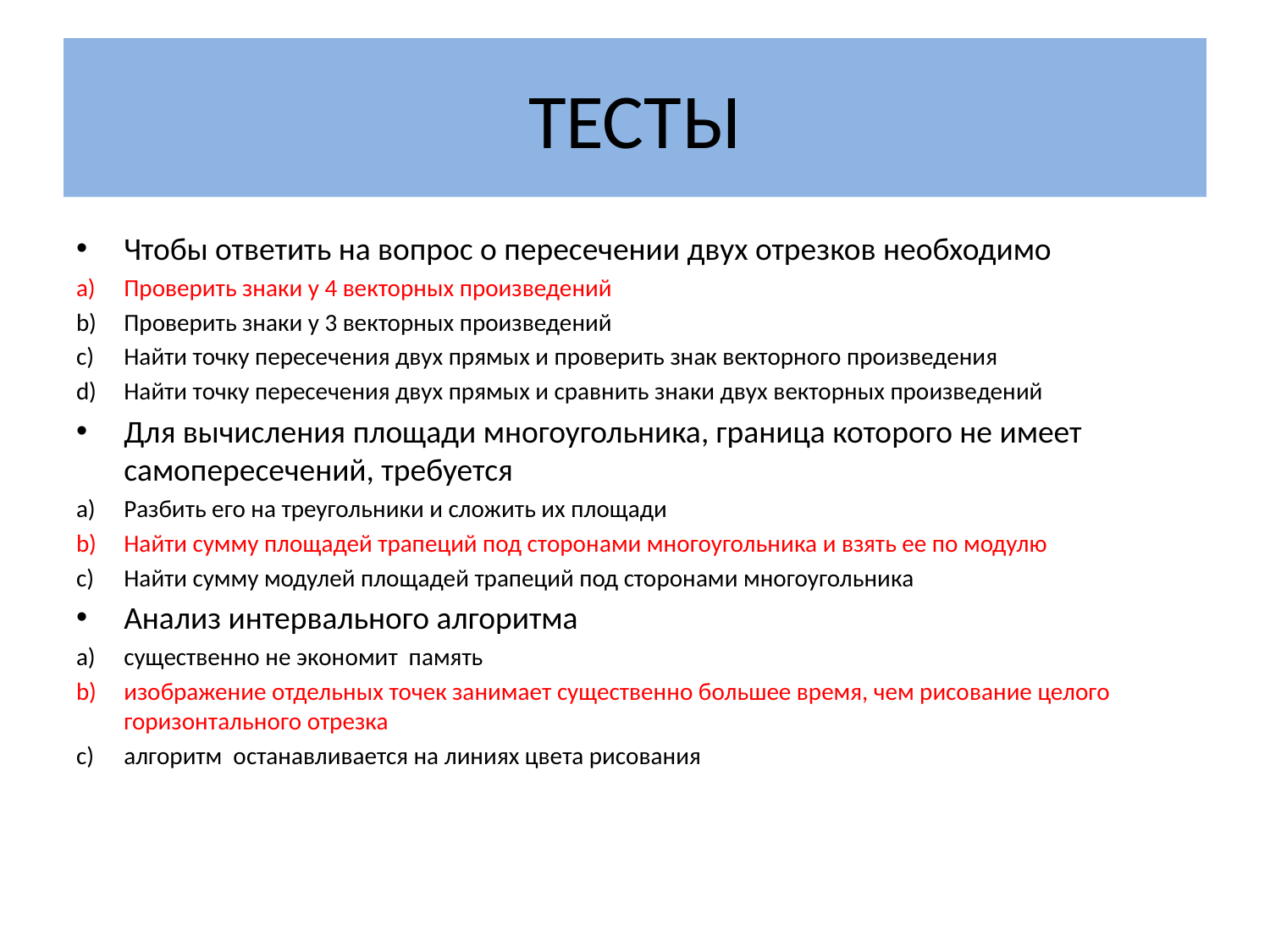

# ТЕСТЫ
Чтобы ответить на вопрос о пересечении двух отрезков необходимо
Проверить знаки у 4 векторных произведений
Проверить знаки у 3 векторных произведений
Найти точку пересечения двух прямых и проверить знак векторного произведения
Найти точку пересечения двух прямых и сравнить знаки двух векторных произведений
Для вычисления площади многоугольника, граница которого не имеет самопересечений, требуется
Разбить его на треугольники и сложить их площади
Найти сумму площадей трапеций под сторонами многоугольника и взять ее по модулю
Найти сумму модулей площадей трапеций под сторонами многоугольника
Анализ интервального алгоритма
существенно не экономит  память
изображение отдельных точек занимает существенно большее время, чем рисование целого горизонтального отрезка
алгоритм  останавливается на линиях цвета рисования